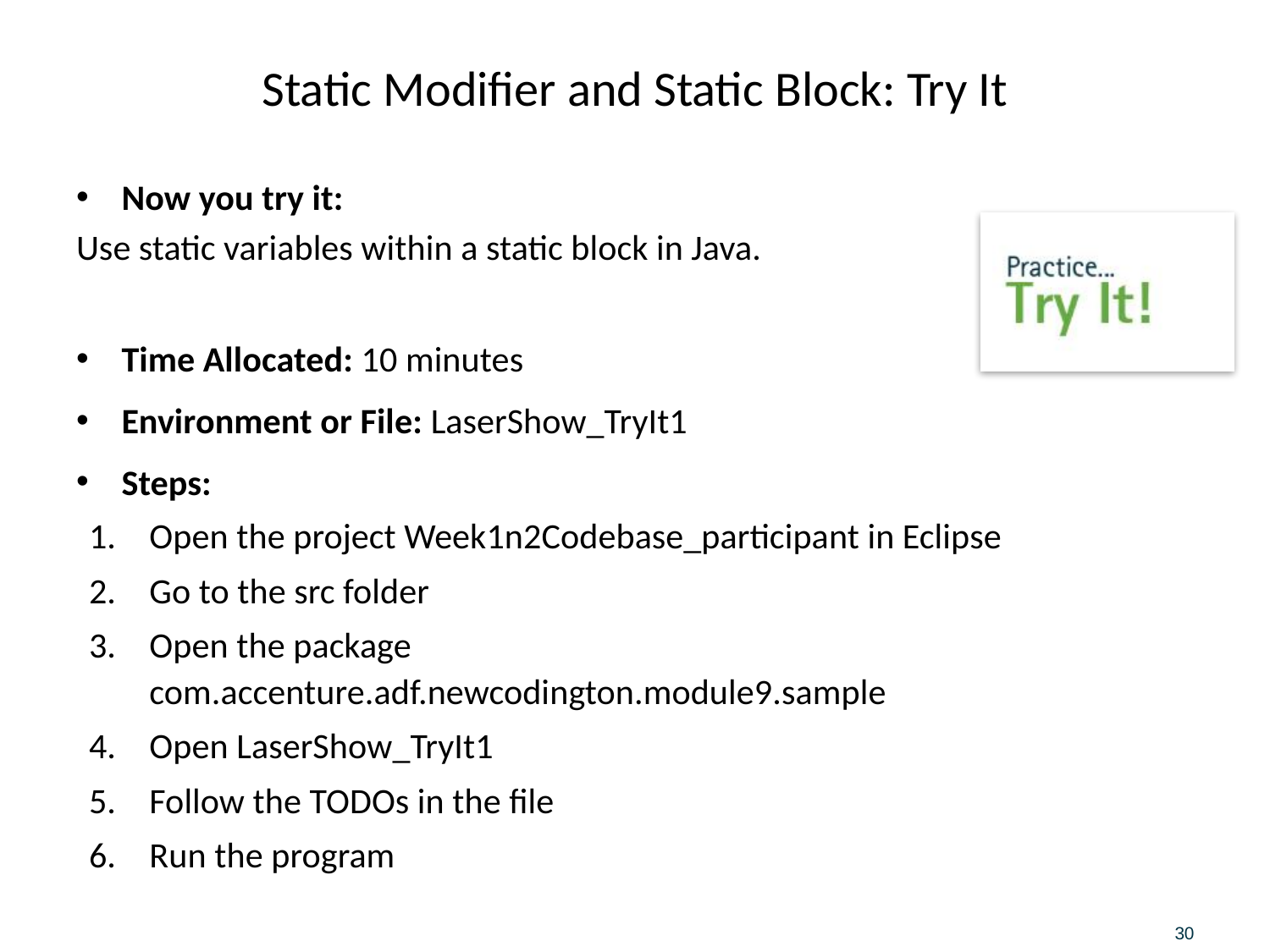

# Static Modifier and Static Block: Try It
Now you try it:
Use static variables within a static block in Java.

Time Allocated: 10 minutes
Environment or File: LaserShow_TryIt1
Steps:
Open the project Week1n2Codebase_participant in Eclipse
Go to the src folder
Open the package com.accenture.adf.newcodington.module9.sample
Open LaserShow_TryIt1
Follow the TODOs in the file
Run the program

30